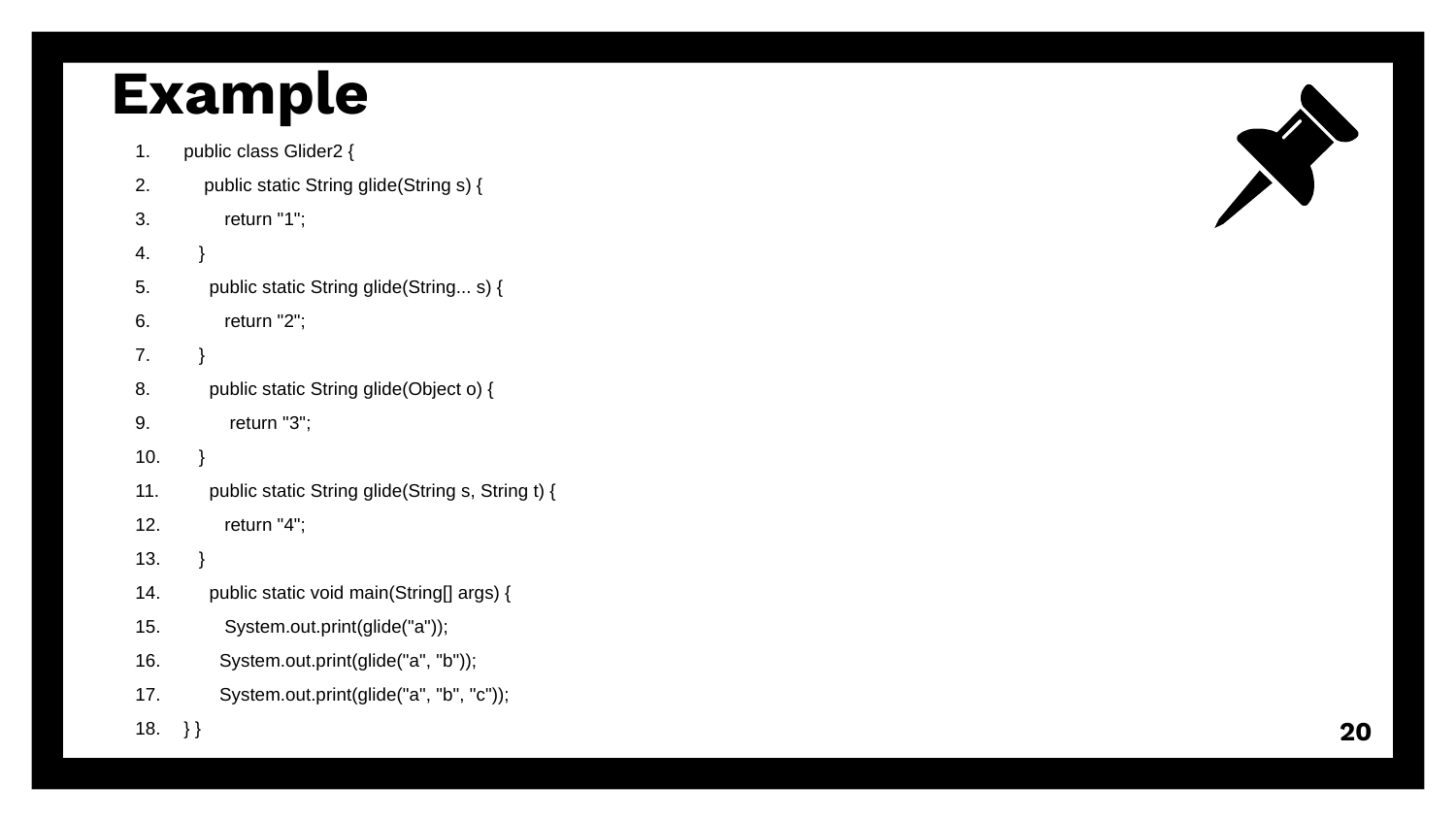

# Example

public class Glider2 {
    public static String glide(String s) {
        return "1";
   }
     public static String glide(String... s) {
        return "2";
   }
     public static String glide(Object o) {
         return "3";
   }
     public static String glide(String s, String t) {
        return "4";
   }
     public static void main(String[] args) {
        System.out.print(glide("a"));
       System.out.print(glide("a", "b"));
       System.out.print(glide("a", "b", "c"));
} }

20